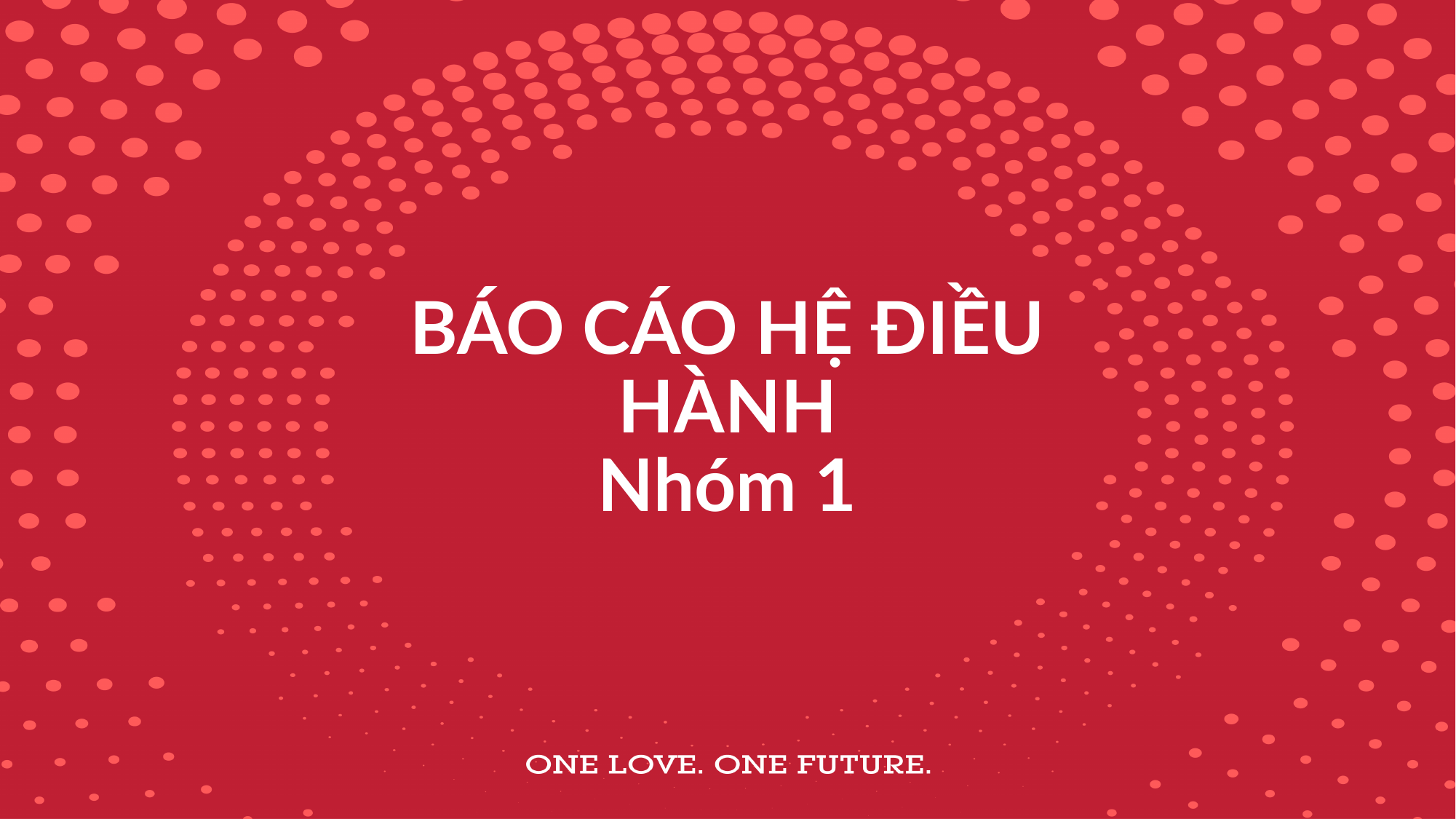

# BÁO CÁO HỆ ĐIỀU HÀNH Nhóm 1